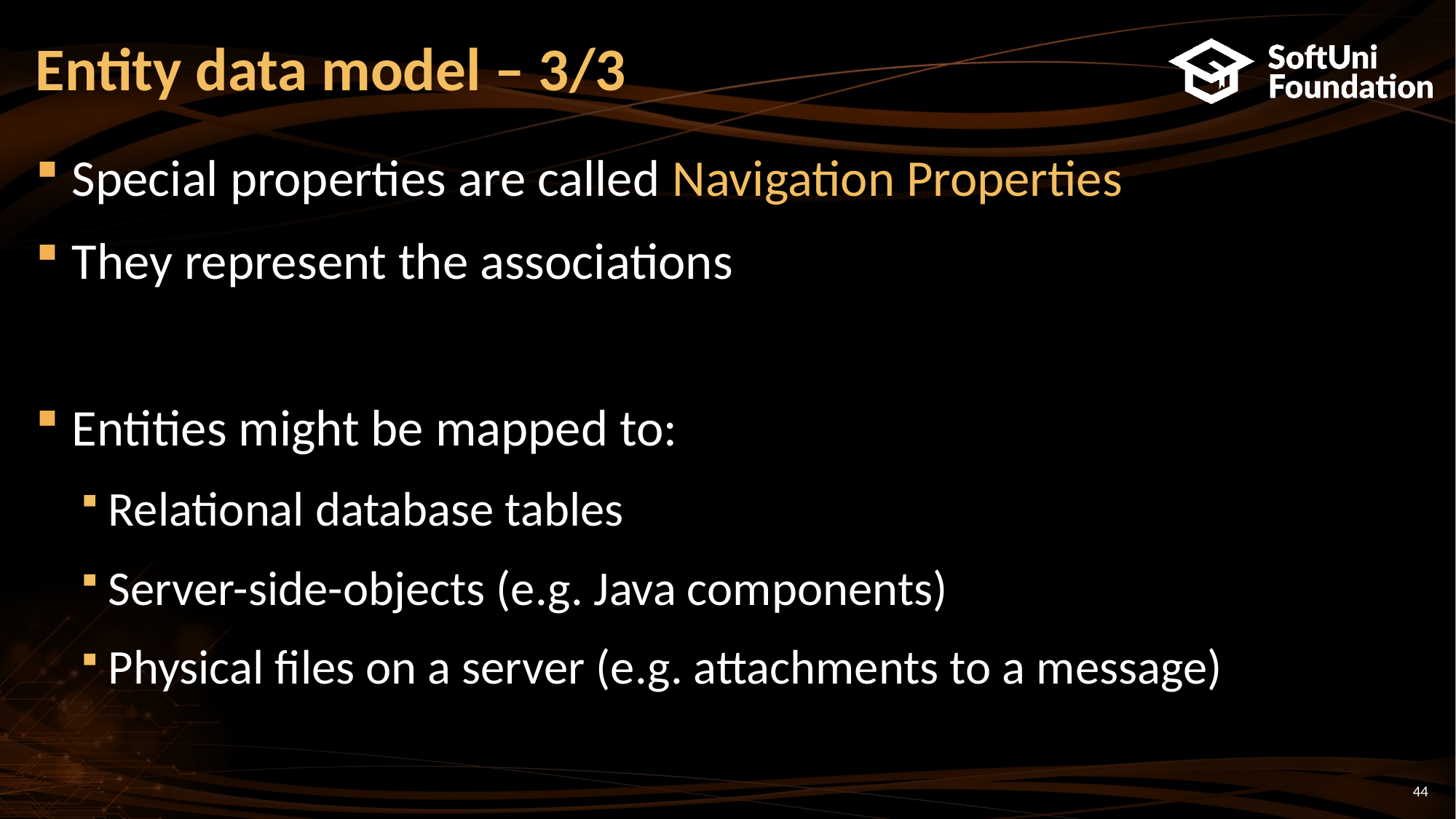

# Entity data model – 3/3
Special properties are called Navigation Properties
They represent the associations

Entities might be mapped to:
Relational database tables
Server-side-objects (e.g. Java components)
Physical files on a server (e.g. attachments to a message)
44